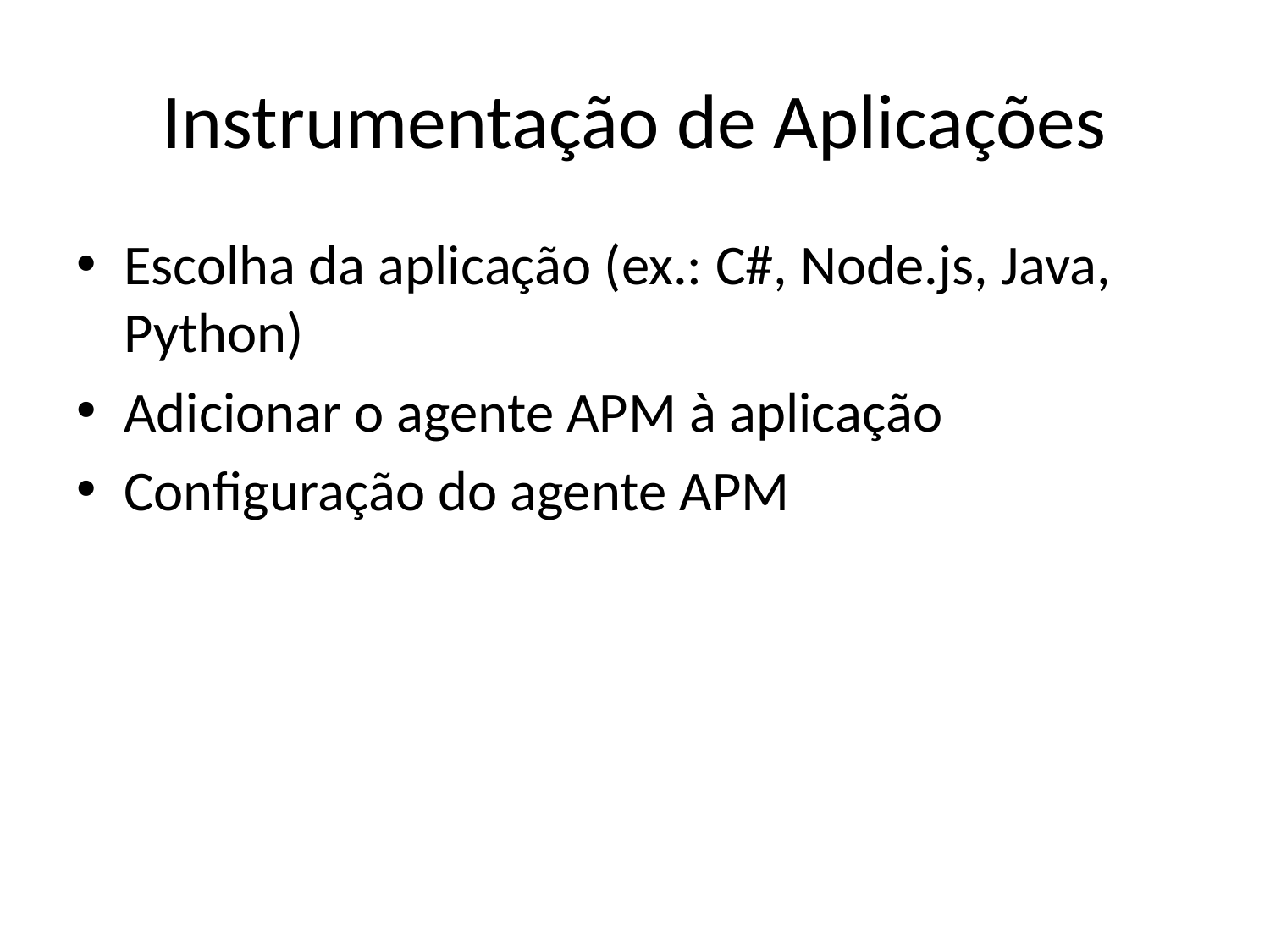

# Instrumentação de Aplicações
Escolha da aplicação (ex.: C#, Node.js, Java, Python)
Adicionar o agente APM à aplicação
Configuração do agente APM